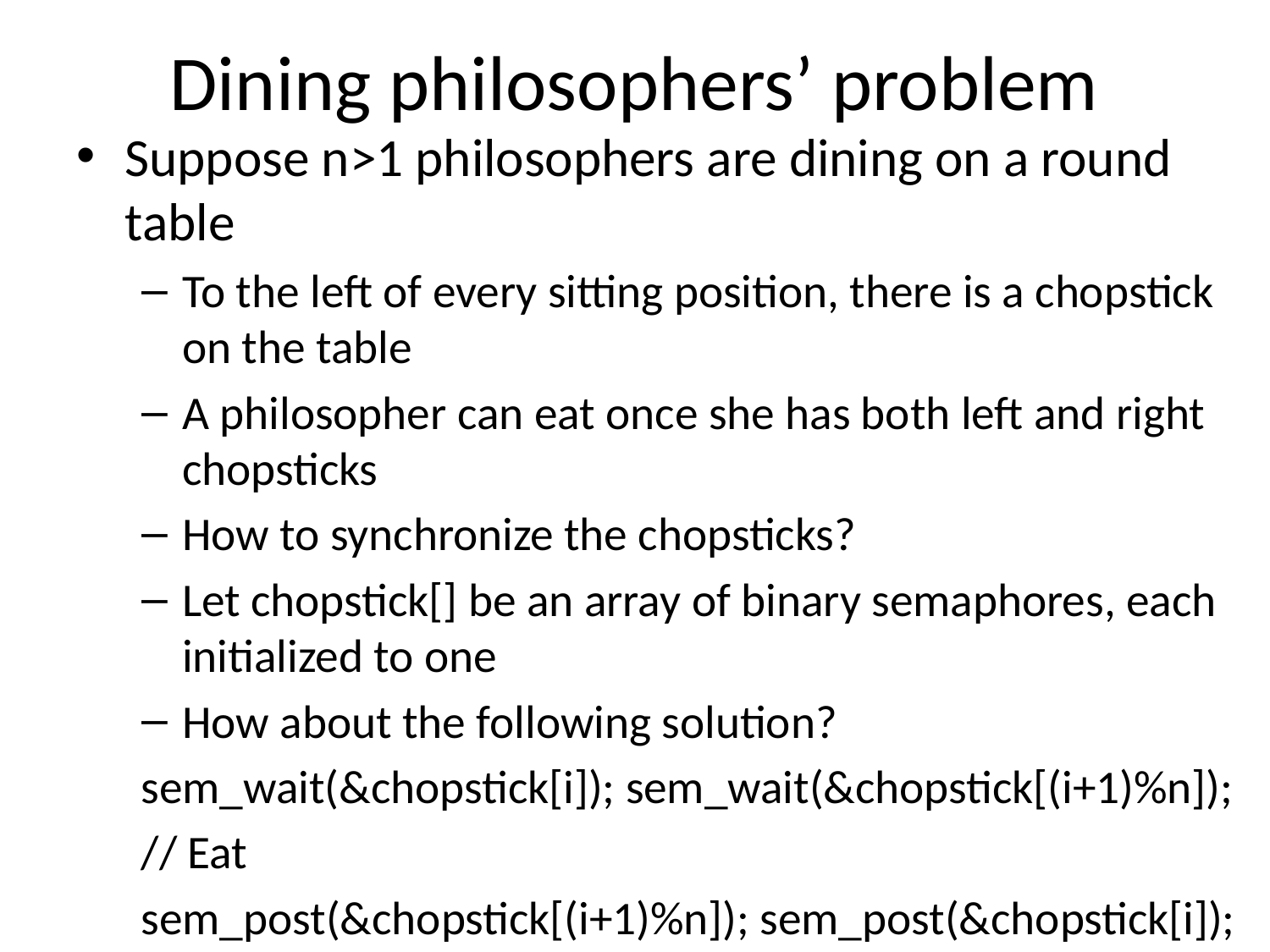

# Dining philosophers’ problem
Suppose n>1 philosophers are dining on a round table
To the left of every sitting position, there is a chopstick on the table
A philosopher can eat once she has both left and right chopsticks
How to synchronize the chopsticks?
Let chopstick[] be an array of binary semaphores, each initialized to one
How about the following solution?
sem_wait(&chopstick[i]); sem_wait(&chopstick[(i+1)%n]);
// Eat
sem_post(&chopstick[(i+1)%n]); sem_post(&chopstick[i]);